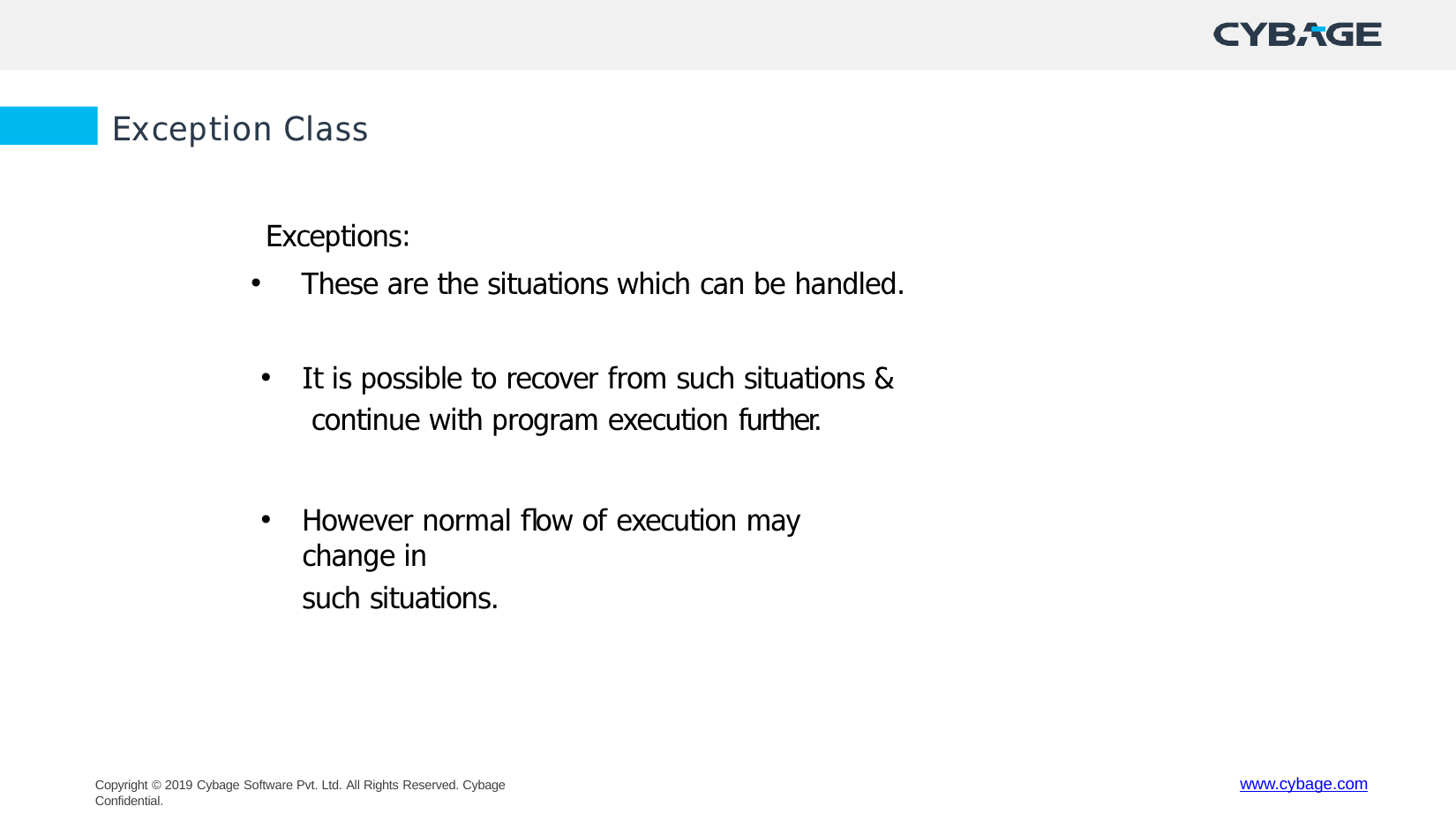

# Exception Class
Exceptions:
These are the situations which can be handled.

It is possible to recover from such situations &  continue with program execution further.

However normal flow of execution may change in
such situations.
www.cybage.com
Copyright © 2019 Cybage Software Pvt. Ltd. All Rights Reserved. Cybage Confidential.